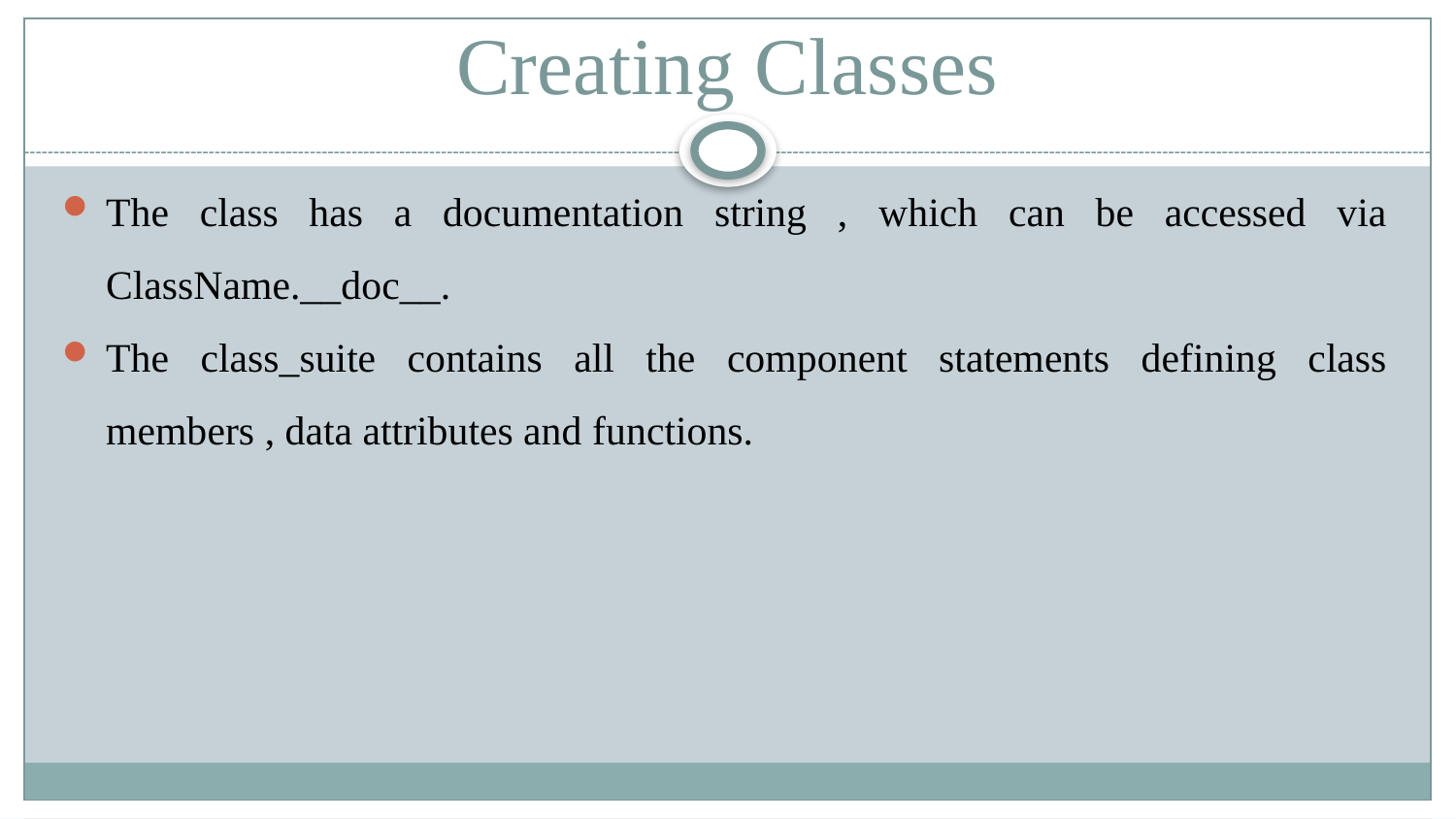

# Creating Classes
The class has a documentation string , which can be accessed via ClassName.__doc__.
The class_suite contains all the component statements defining class members , data attributes and functions.